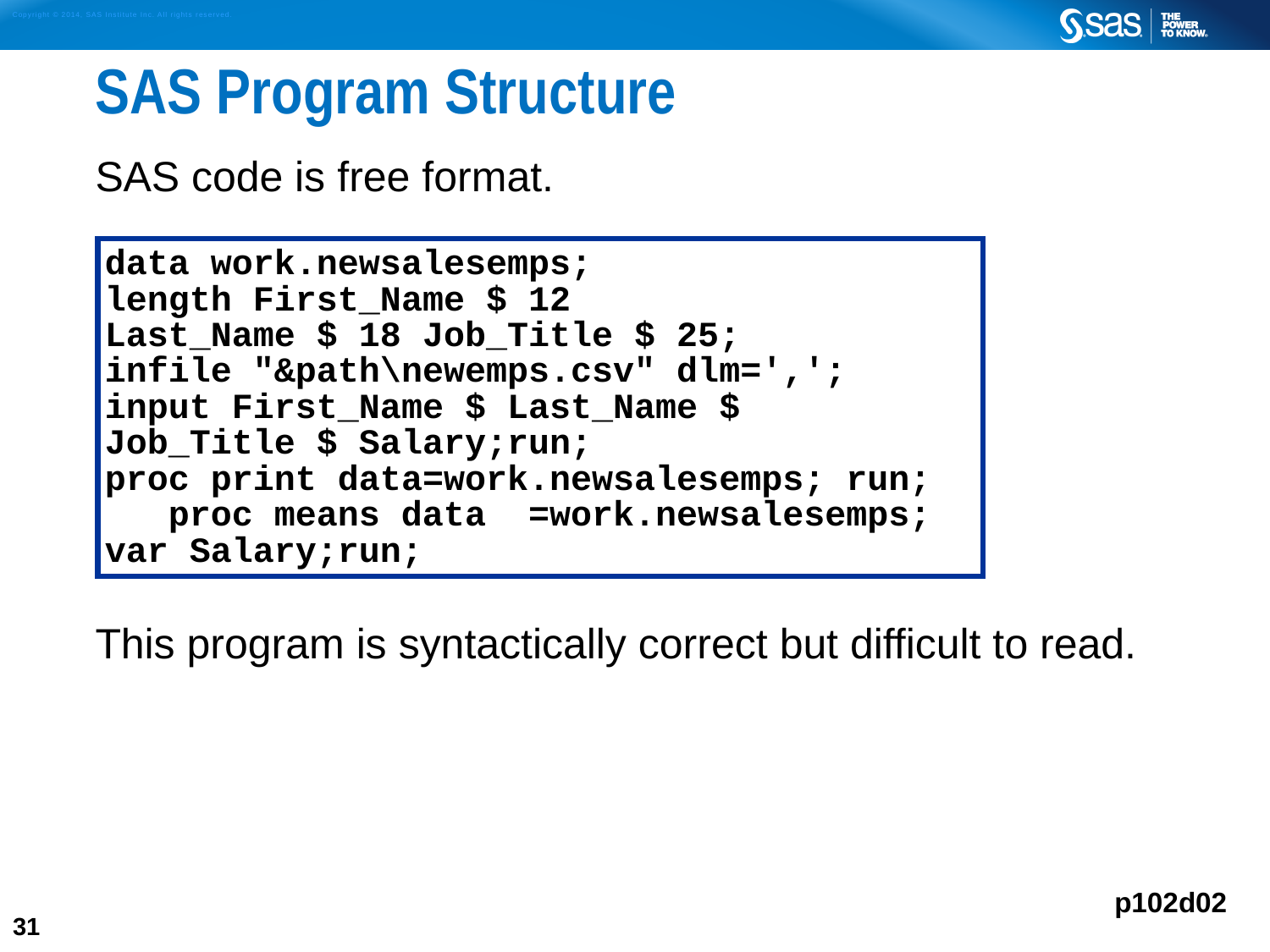

# SAS Program Structure
SAS code is free format.

This program is syntactically correct but difficult to read.

data work.newsalesemps;
length First_Name $ 12
Last_Name $ 18 Job_Title $ 25;
infile "&path\newemps.csv" dlm=',';
input First_Name $ Last_Name $
Job_Title $ Salary;run;
proc print data=work.newsalesemps; run;
   proc means data  =work.newsalesemps;
var Salary;run;
p102d02
31